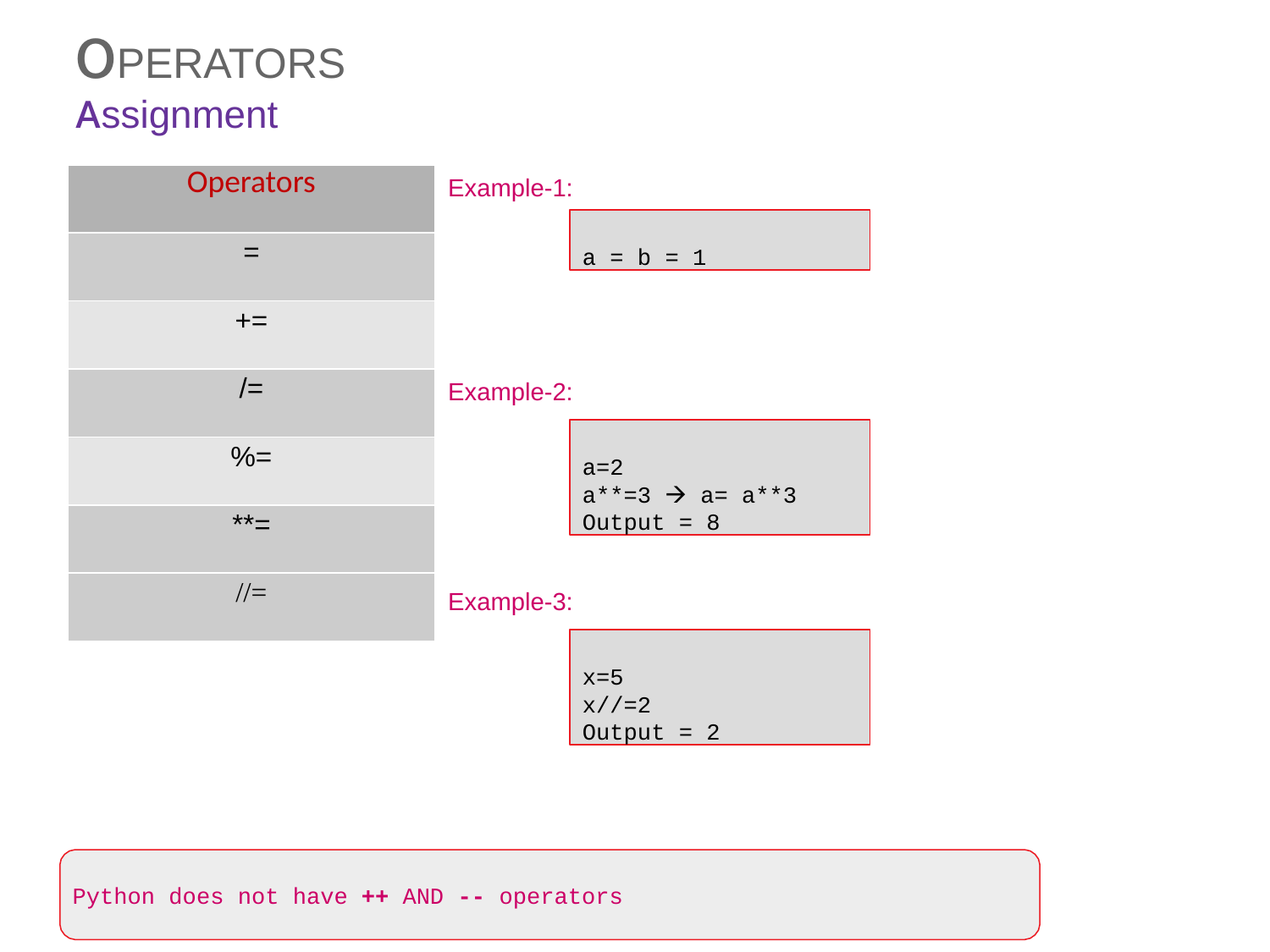

# OPERATORS
Assignment
| Operators |
| --- |
| = |
| += |
| /= |
| %= |
| \*\*= |
| //= |
Example-1:

a = b = 1
Example-2:

a=2
a**=3 🡪 a= a**3
Output = 8
Example-3:

x=5
x//=2
Output = 2

Python does not have ++ AND -- operators